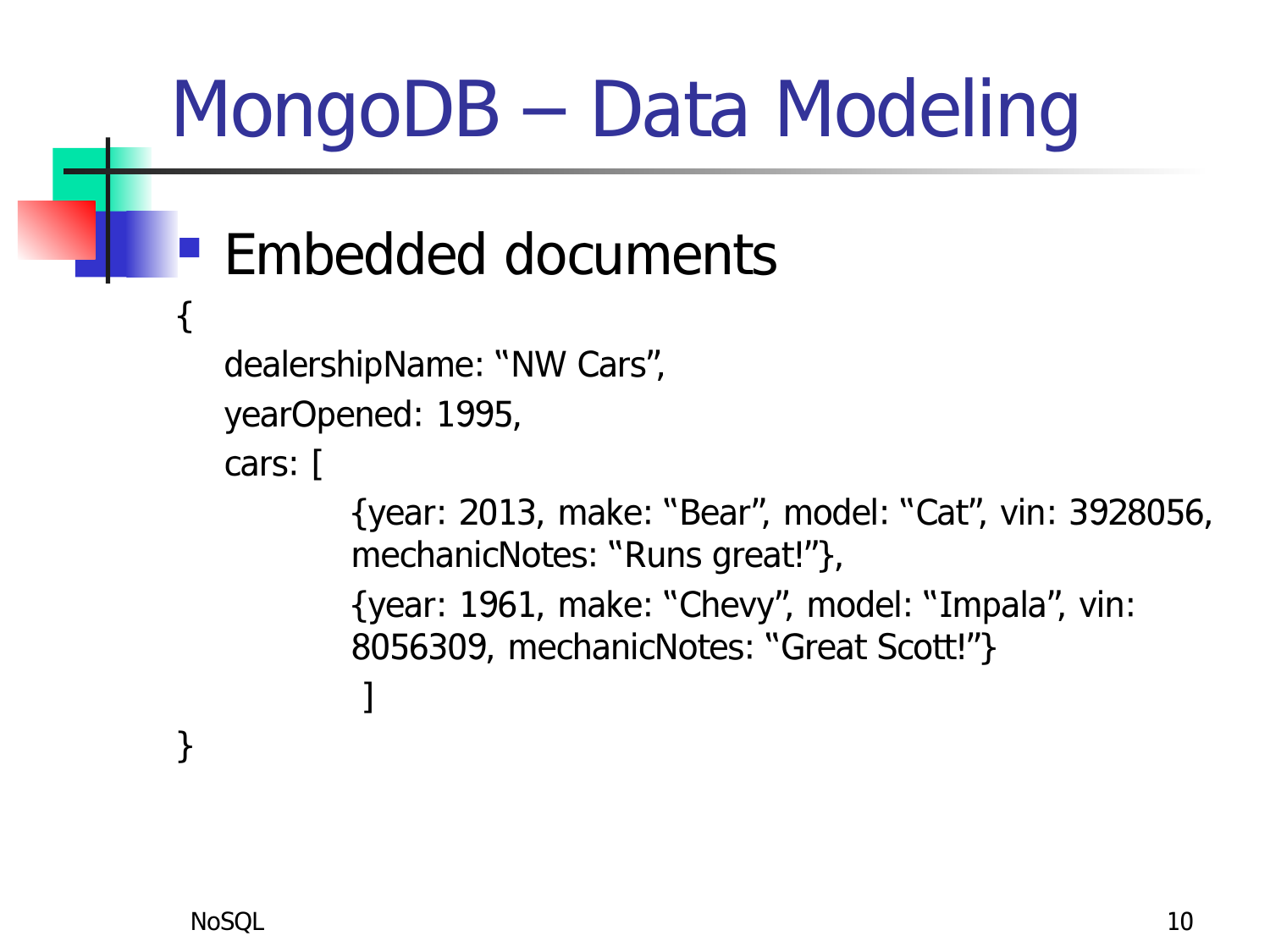

# MongoDB – Data Modeling
Embedded documents
{
	dealershipName: “NW Cars”,
	yearOpened: 1995,
	cars: [
		{year: 2013, make: “Bear”, model: “Cat”, vin: 3928056, 	mechanicNotes: “Runs great!”},
		{year: 1961, make: “Chevy”, model: “Impala”, vin: 	8056309, mechanicNotes: “Great Scott!”}
		 ]
}
NoSQL
10